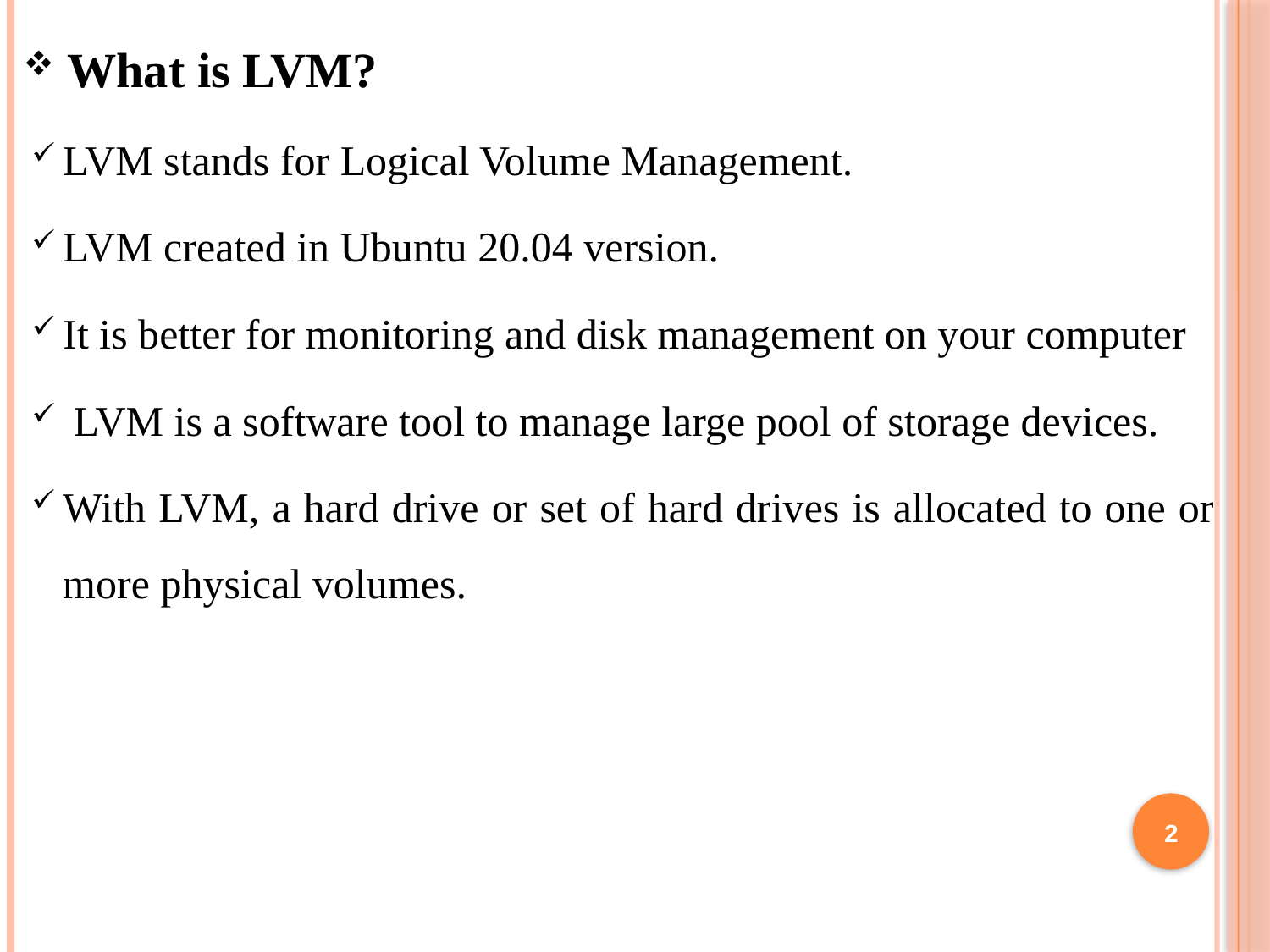

What is LVM?
LVM stands for Logical Volume Management.
LVM created in Ubuntu 20.04 version.
It is better for monitoring and disk management on your computer
 LVM is a software tool to manage large pool of storage devices.
With LVM, a hard drive or set of hard drives is allocated to one or more physical volumes.

2